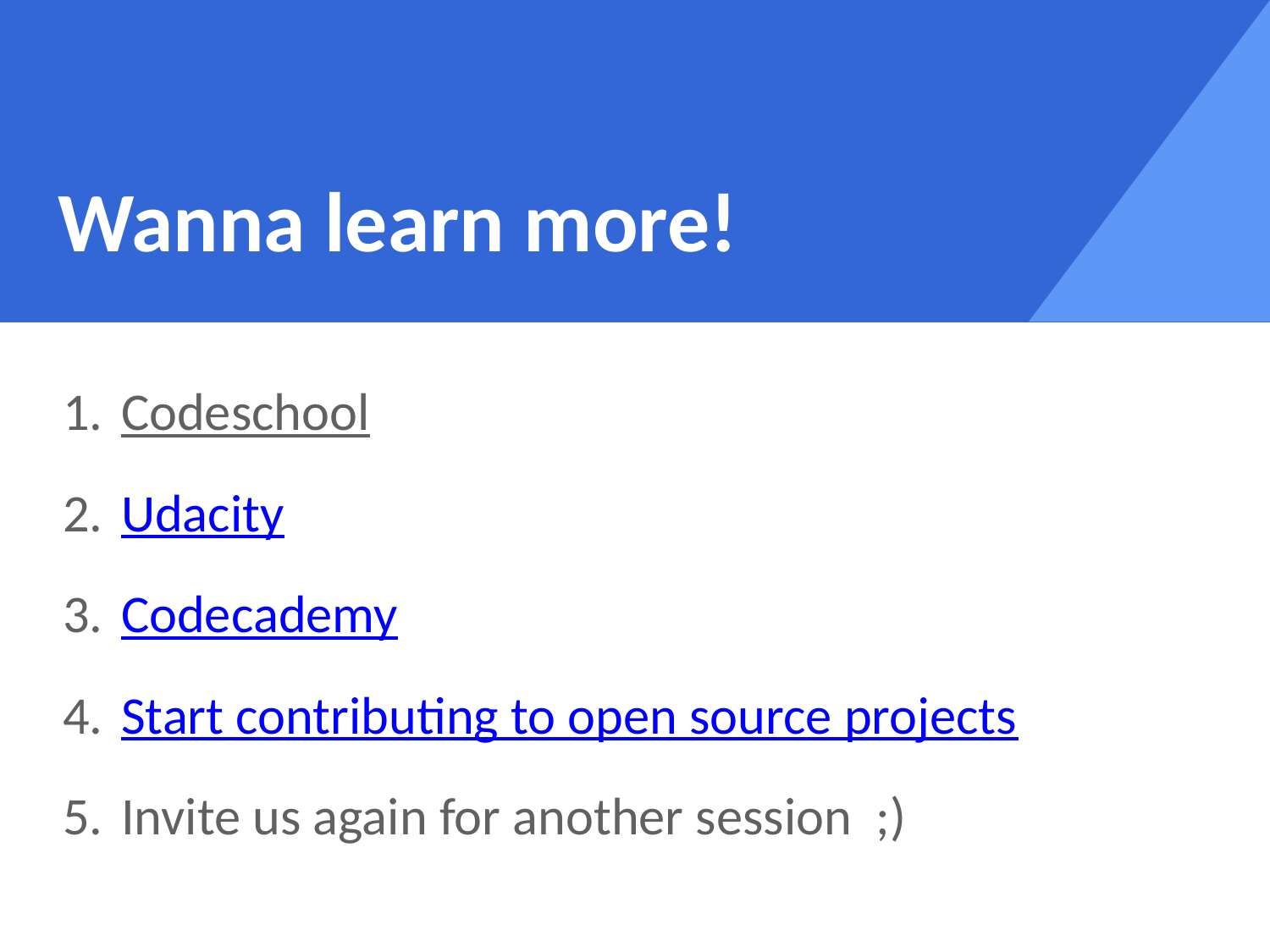

# Wanna learn more!
Codeschool
Udacity
Codecademy
Start contributing to open source projects
Invite us again for another session  ;)